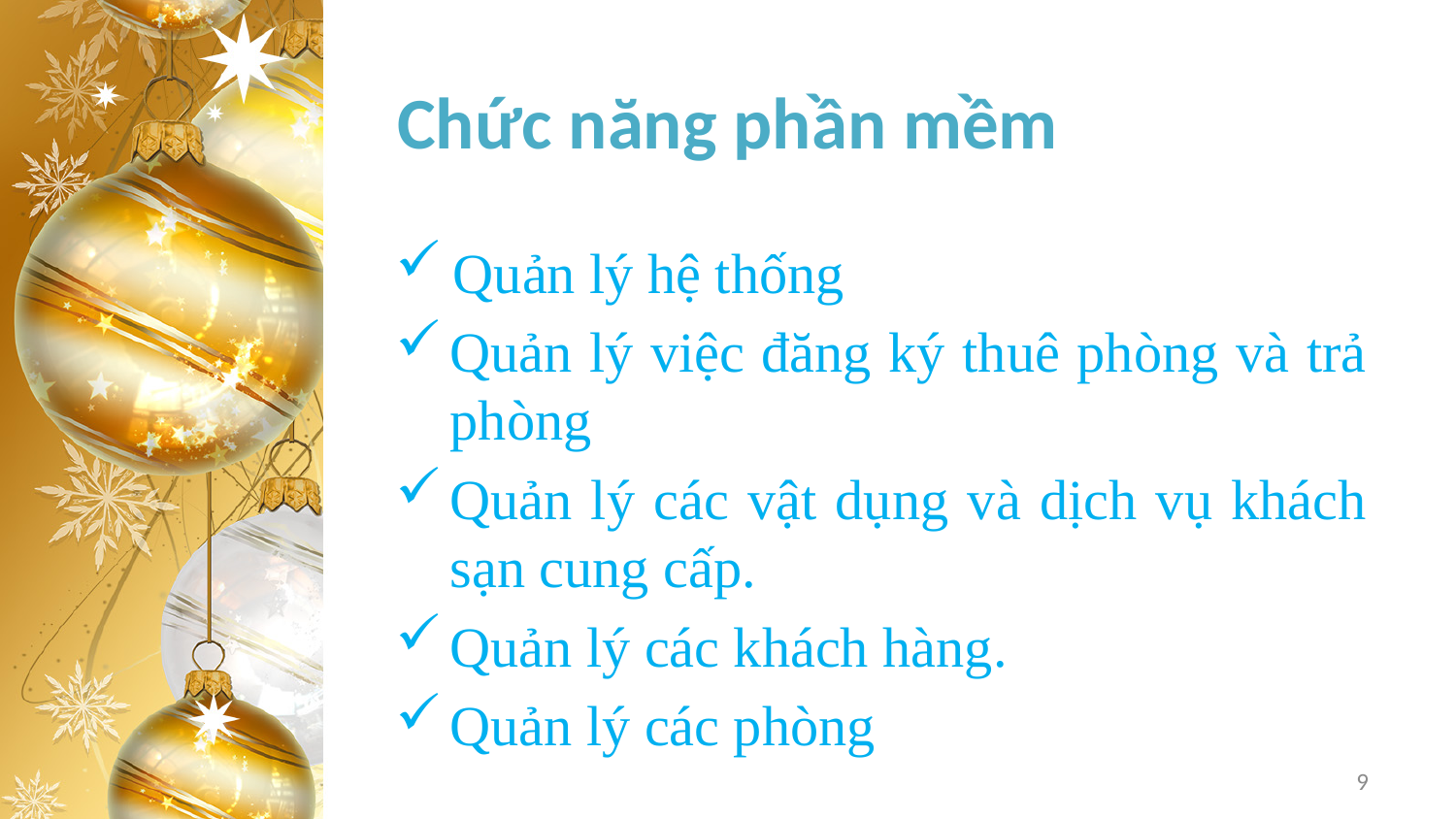

# Chức năng phần mềm
Quản lý hệ thống
Quản lý việc đăng ký thuê phòng và trả phòng
Quản lý các vật dụng và dịch vụ khách sạn cung cấp.
Quản lý các khách hàng.
Quản lý các phòng

9